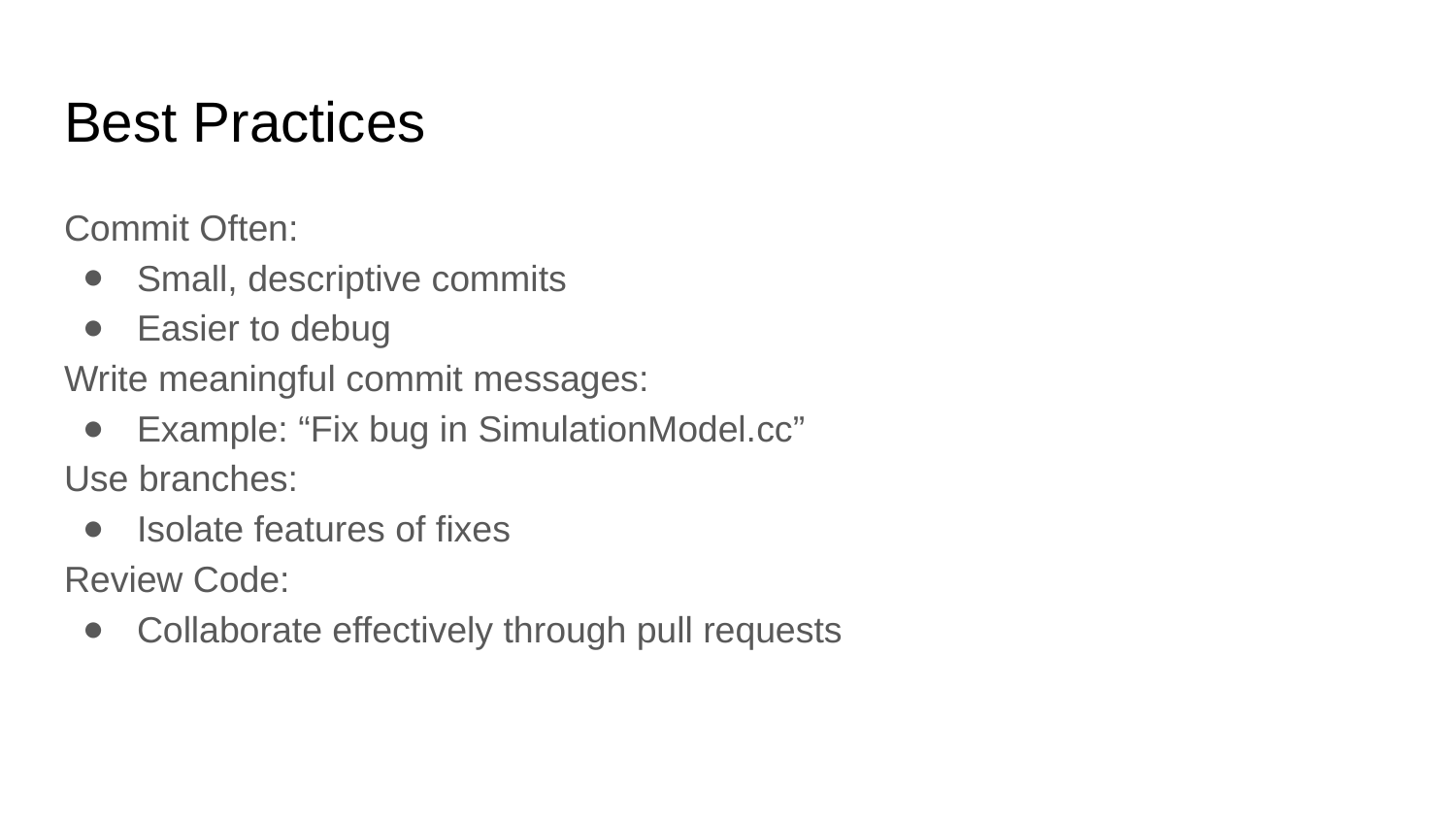

# Best Practices
Commit Often:
Small, descriptive commits
Easier to debug
Write meaningful commit messages:
Example: “Fix bug in SimulationModel.cc”
Use branches:
Isolate features of fixes
Review Code:
Collaborate effectively through pull requests